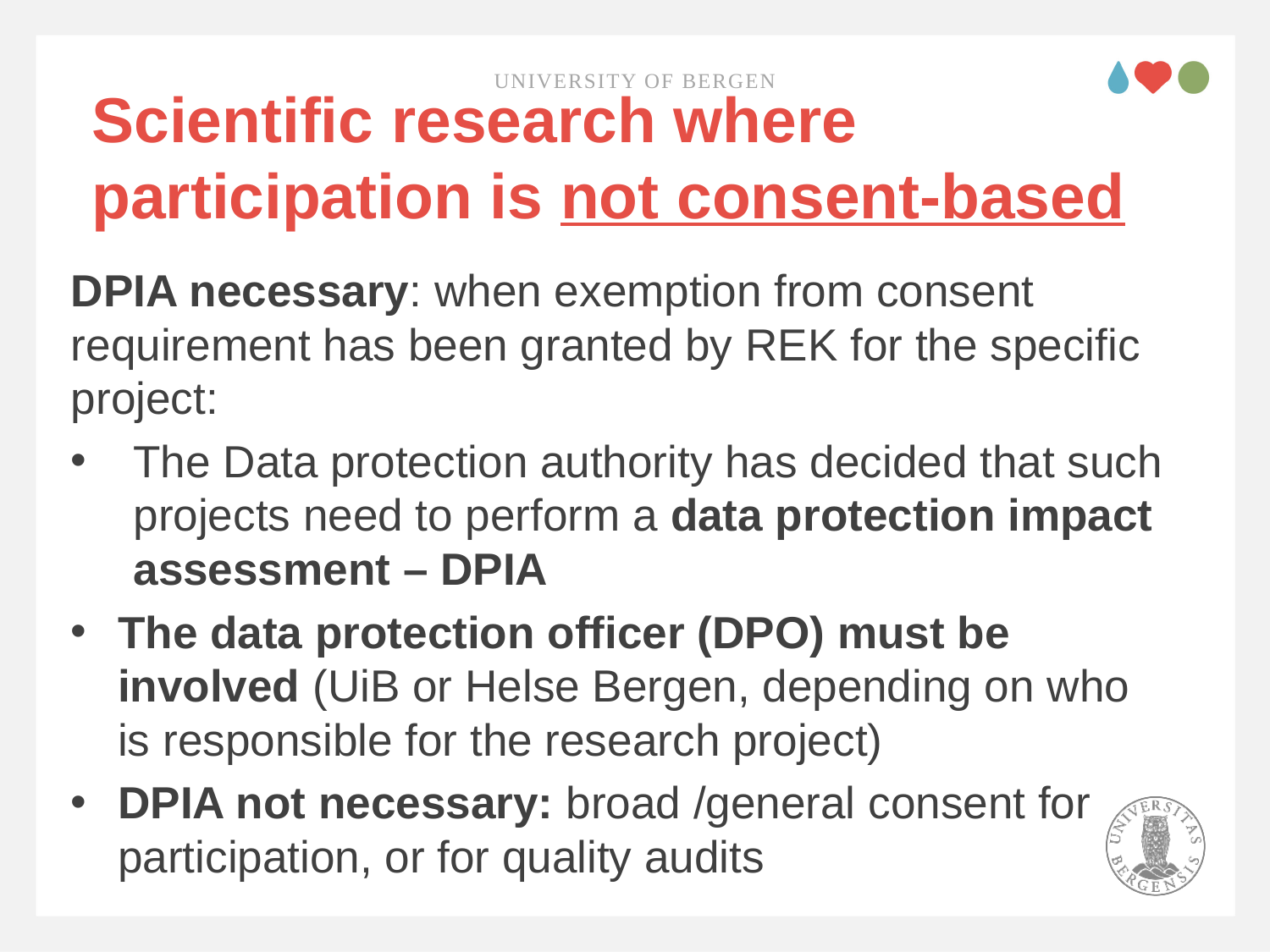

UNIVERSITY OF BERGEN
# Scientific research where participation is not consent-based
DPIA necessary: when exemption from consent requirement has been granted by REK for the specific project:
The Data protection authority has decided that such projects need to perform a data protection impact assessment – DPIA
The data protection officer (DPO) must be involved (UiB or Helse Bergen, depending on who is responsible for the research project)
DPIA not necessary: broad /general consent for participation, or for quality audits